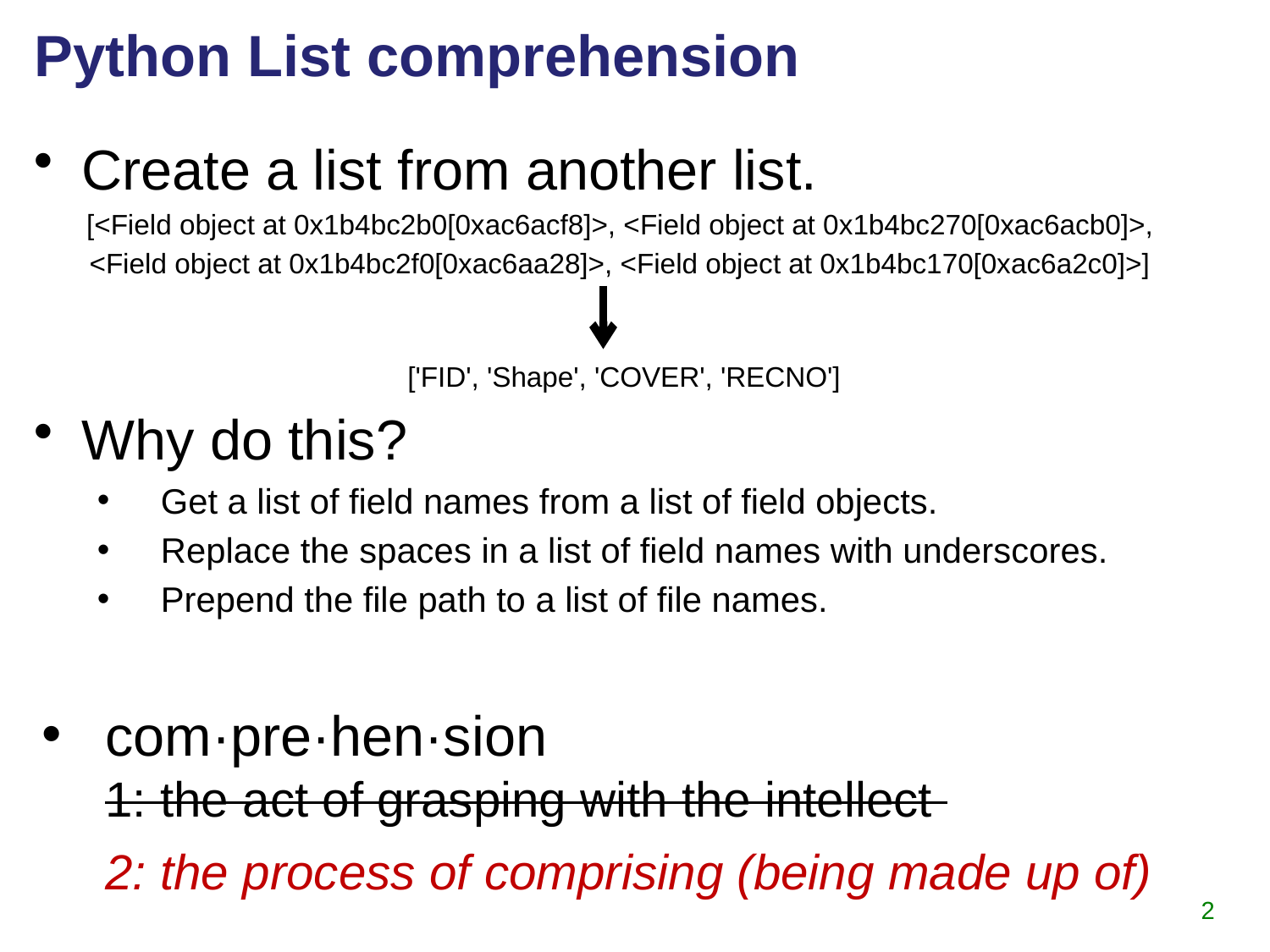

# Python List comprehension
Create a list from another list.
[<Field object at 0x1b4bc2b0[0xac6acf8]>, <Field object at 0x1b4bc270[0xac6acb0]>,
<Field object at 0x1b4bc2f0[0xac6aa28]>, <Field object at 0x1b4bc170[0xac6a2c0]>]

['FID', 'Shape', 'COVER', 'RECNO']
Why do this?
Get a list of field names from a list of field objects.
Replace the spaces in a list of field names with underscores.
Prepend the file path to a list of file names.

com·pre·hen·sion
1: the act of grasping with the intellect
2: the process of comprising (being made up of)

2